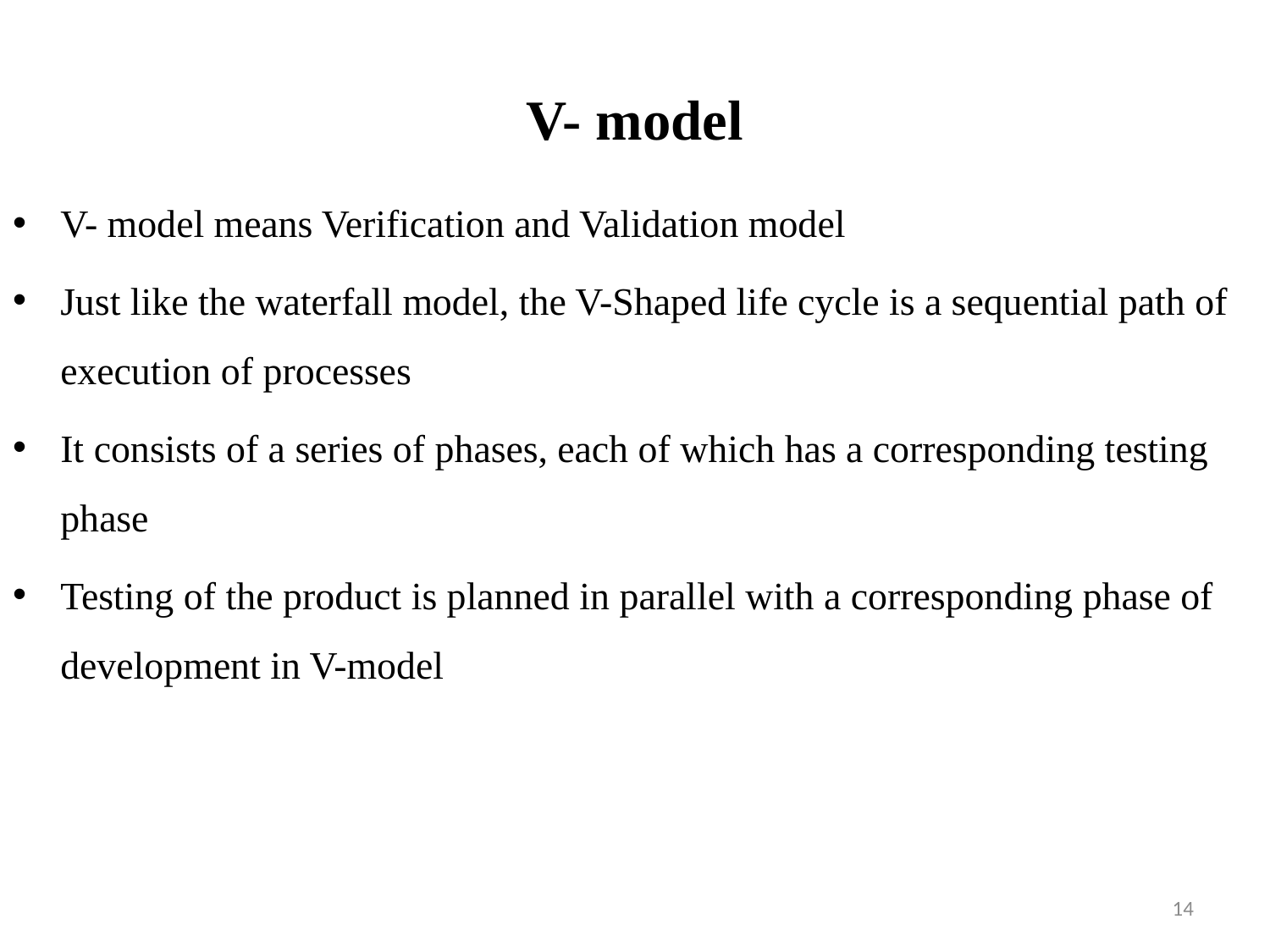

# V- model
V- model means Verification and Validation model
Just like the waterfall model, the V-Shaped life cycle is a sequential path of execution of processes
It consists of a series of phases, each of which has a corresponding testing phase
Testing of the product is planned in parallel with a corresponding phase of development in V-model
14